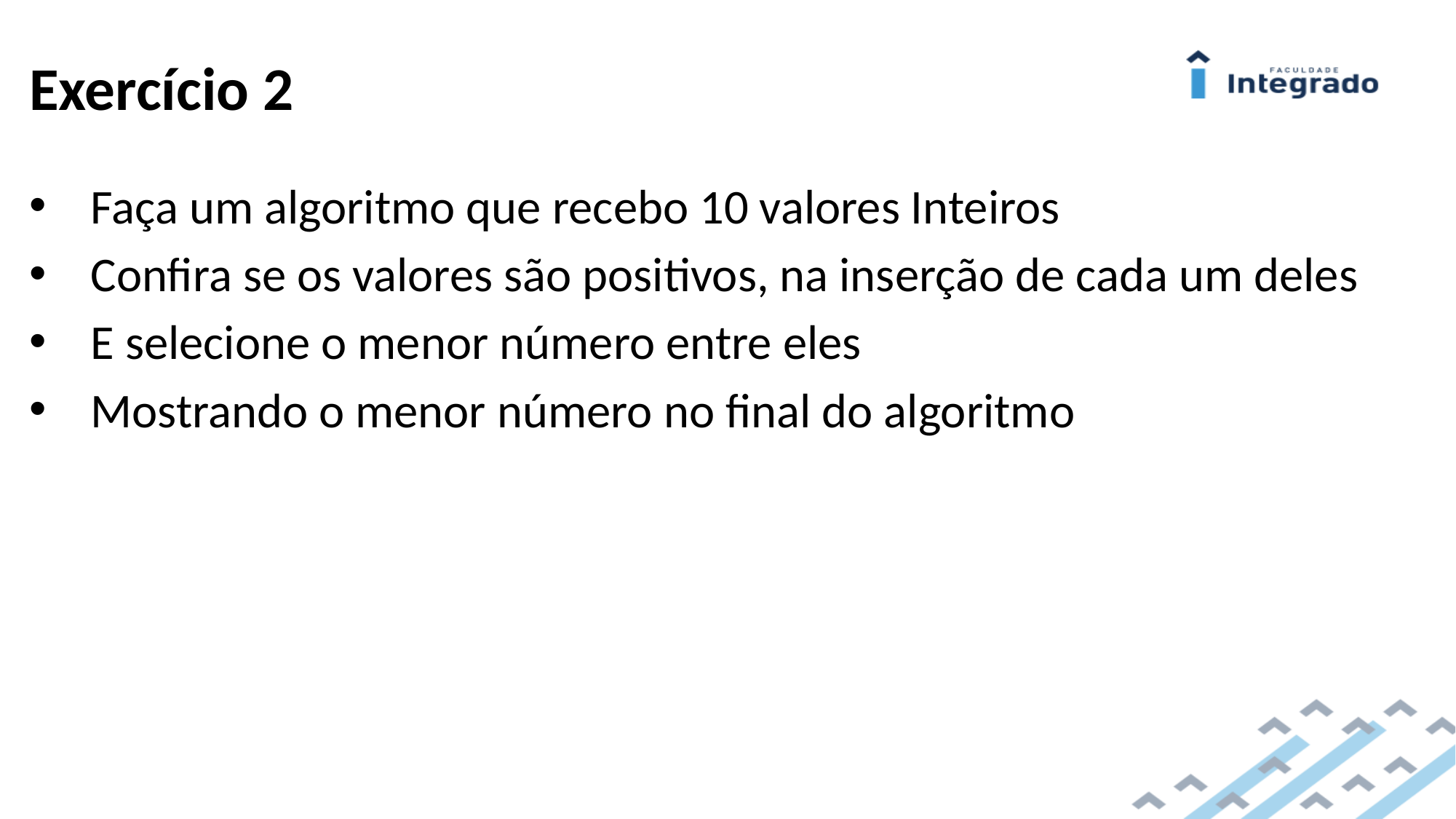

# Exercício 2
Faça um algoritmo que recebo 10 valores Inteiros
Confira se os valores são positivos, na inserção de cada um deles
E selecione o menor número entre eles
Mostrando o menor número no final do algoritmo